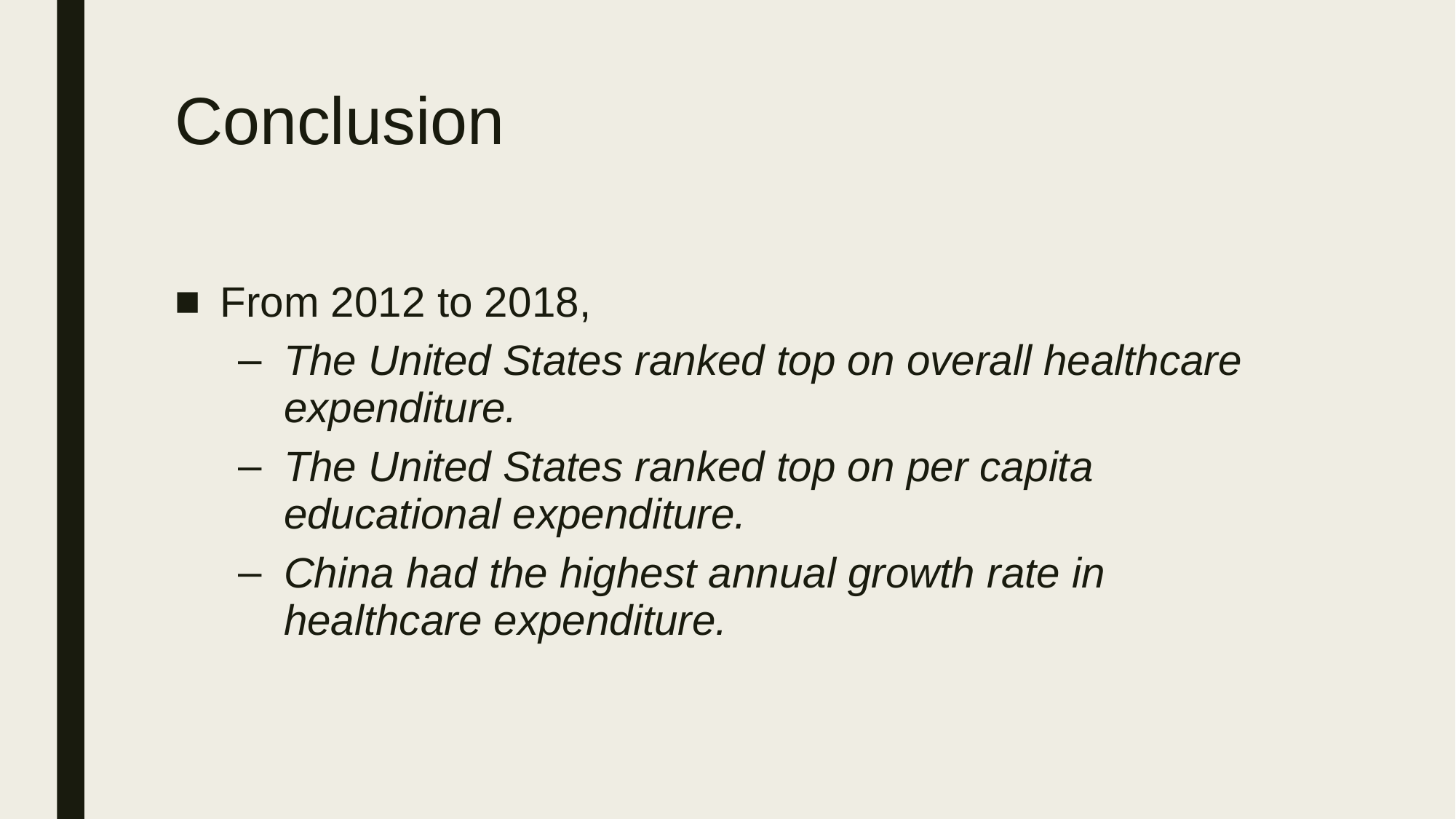

# Conclusion
From 2012 to 2018,
The United States ranked top on overall healthcare expenditure.
The United States ranked top on per capita educational expenditure.
China had the highest annual growth rate in healthcare expenditure.